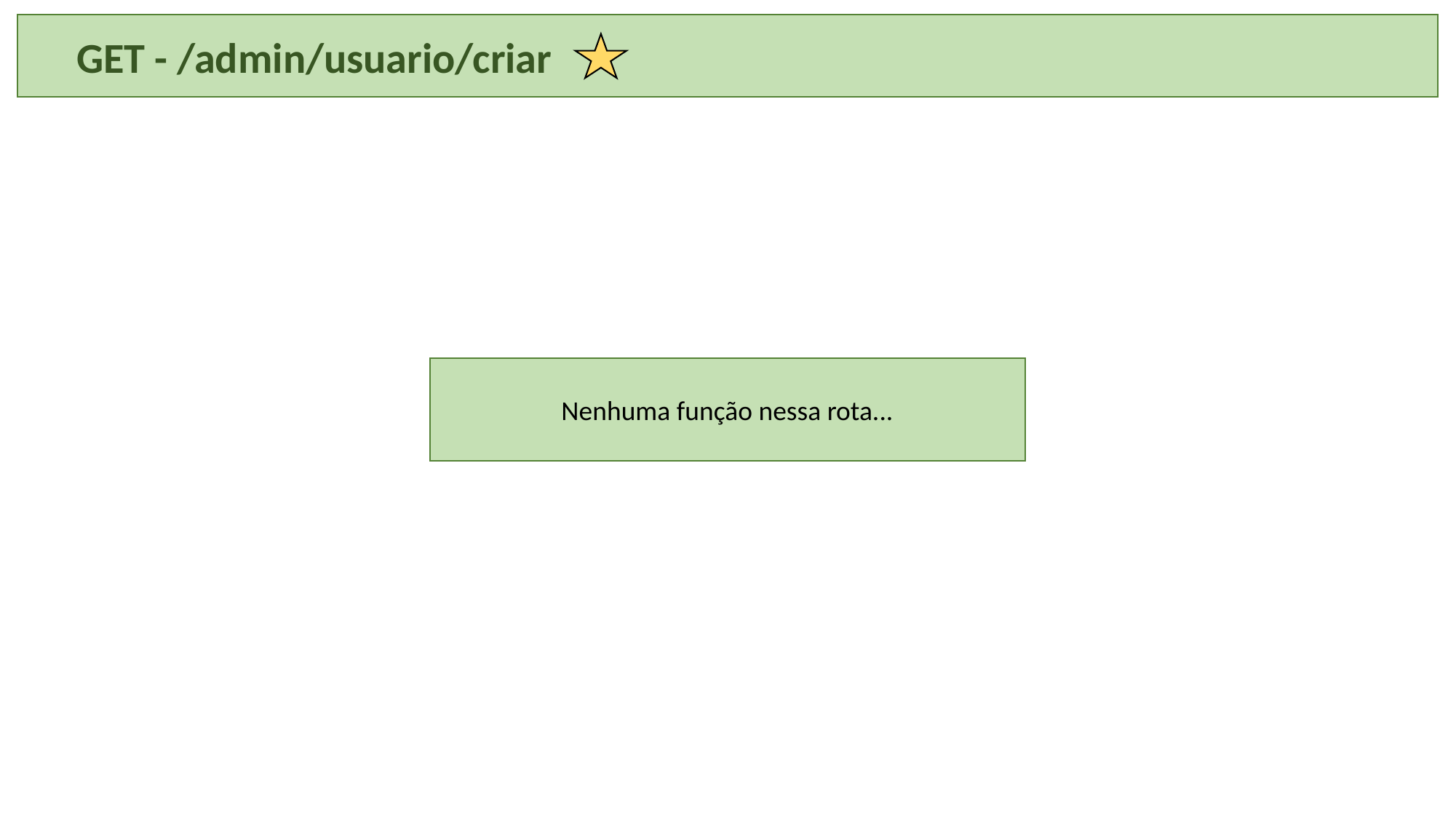

GET - /admin/usuario/criar

Nenhuma função nessa rota...